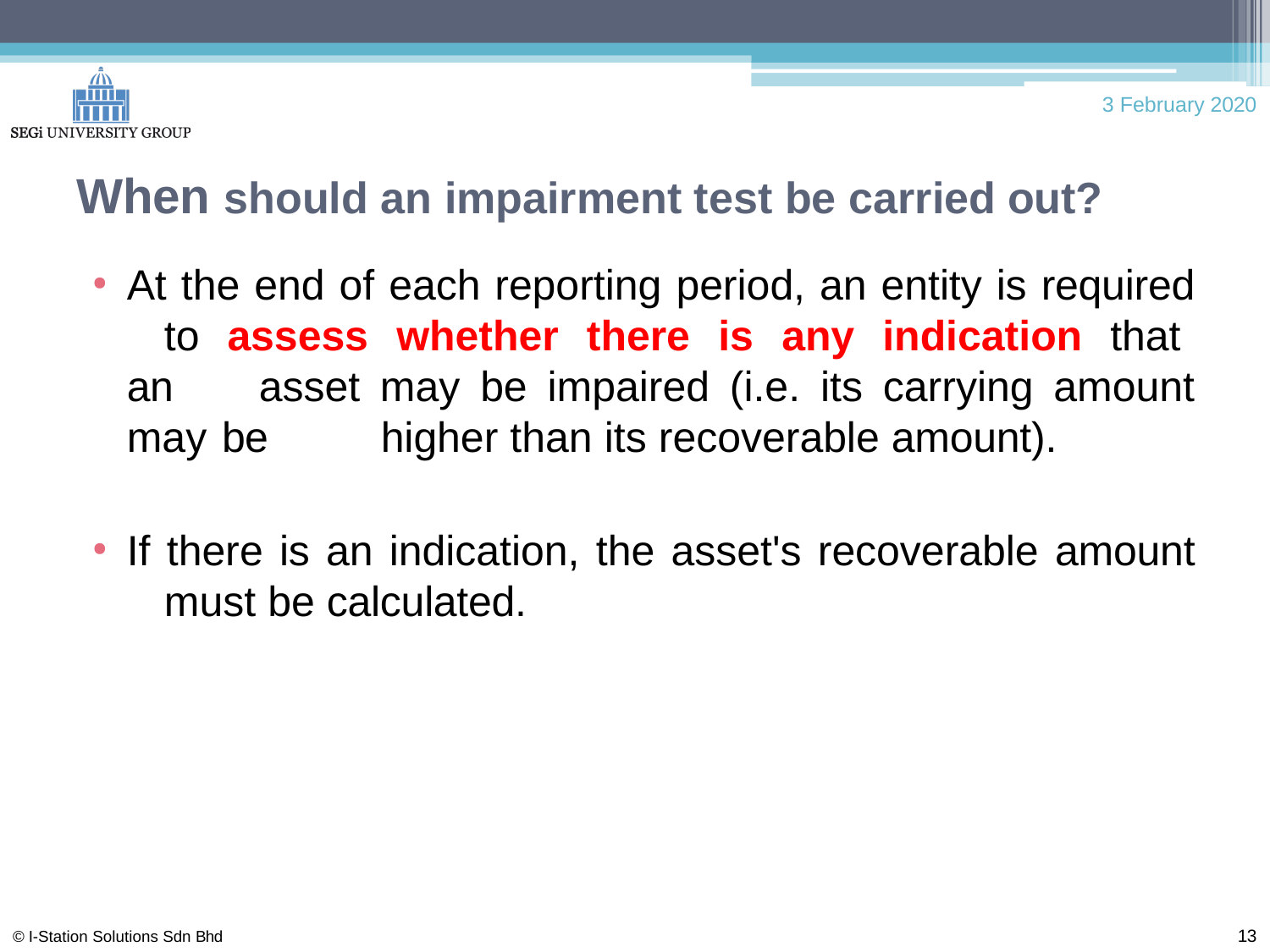

3 February 2020
# When should an impairment test be carried out?
At the end of each reporting period, an entity is required 	to  assess  whether  there  is  any  indication  that  an 	asset may be impaired (i.e. its carrying amount may be 	higher than its recoverable amount).

If there is an indication, the asset's recoverable amount 	must be calculated.
13
© I-Station Solutions Sdn Bhd